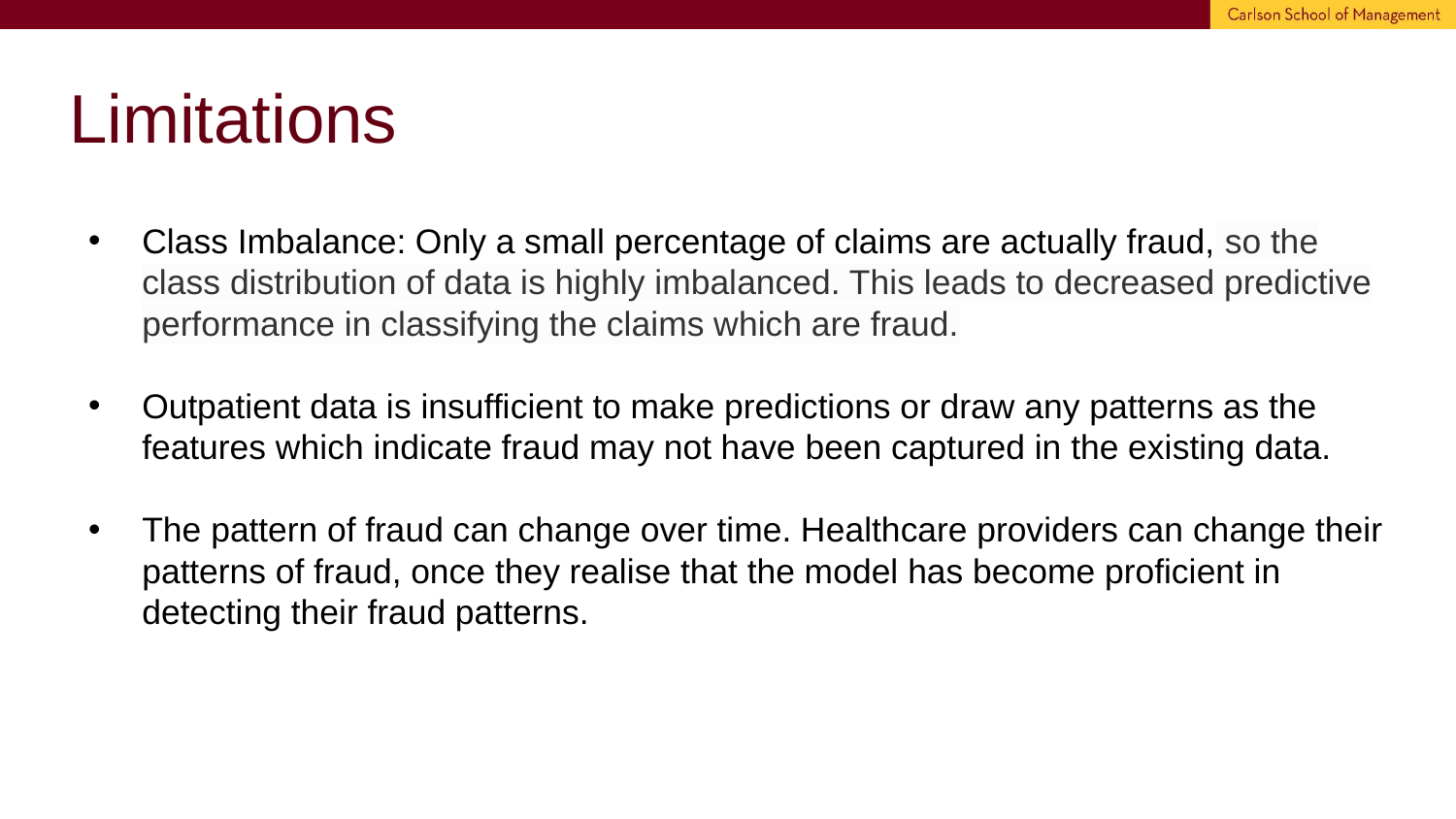

# Limitations
Class Imbalance: Only a small percentage of claims are actually fraud, so the class distribution of data is highly imbalanced. This leads to decreased predictive performance in classifying the claims which are fraud.
Outpatient data is insufficient to make predictions or draw any patterns as the features which indicate fraud may not have been captured in the existing data.
The pattern of fraud can change over time. Healthcare providers can change their patterns of fraud, once they realise that the model has become proficient in detecting their fraud patterns.